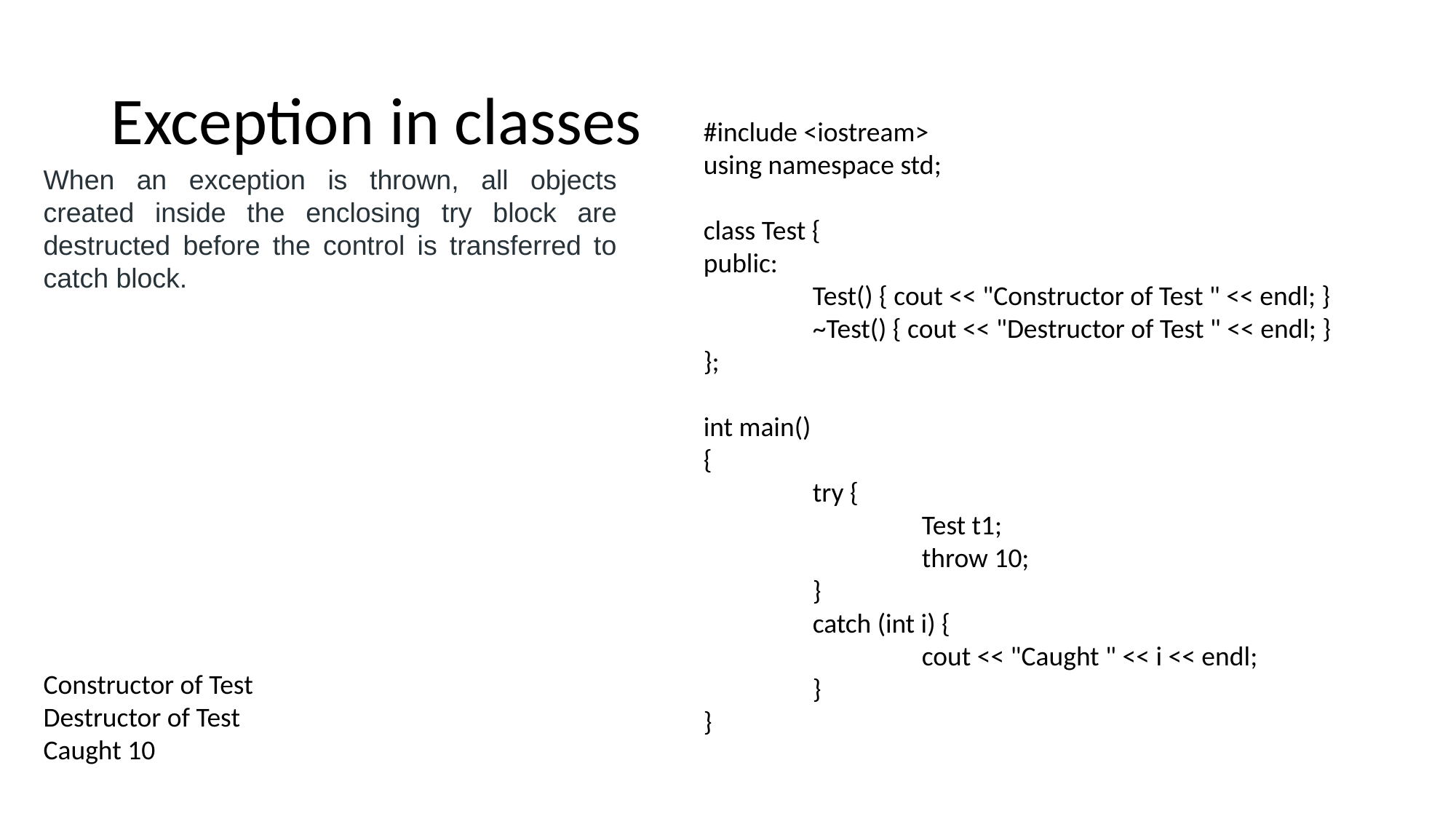

# Exception in classes
#include <iostream>
using namespace std;

class Test {
public:
	Test() { cout << "Constructor of Test " << endl; }
	~Test() { cout << "Destructor of Test " << endl; }
};

int main()
{
	try {
		Test t1;
		throw 10;
	}
	catch (int i) {
		cout << "Caught " << i << endl;
	}
}
When an exception is thrown, all objects created inside the enclosing try block are destructed before the control is transferred to catch block.
Constructor of Test
Destructor of Test
Caught 10